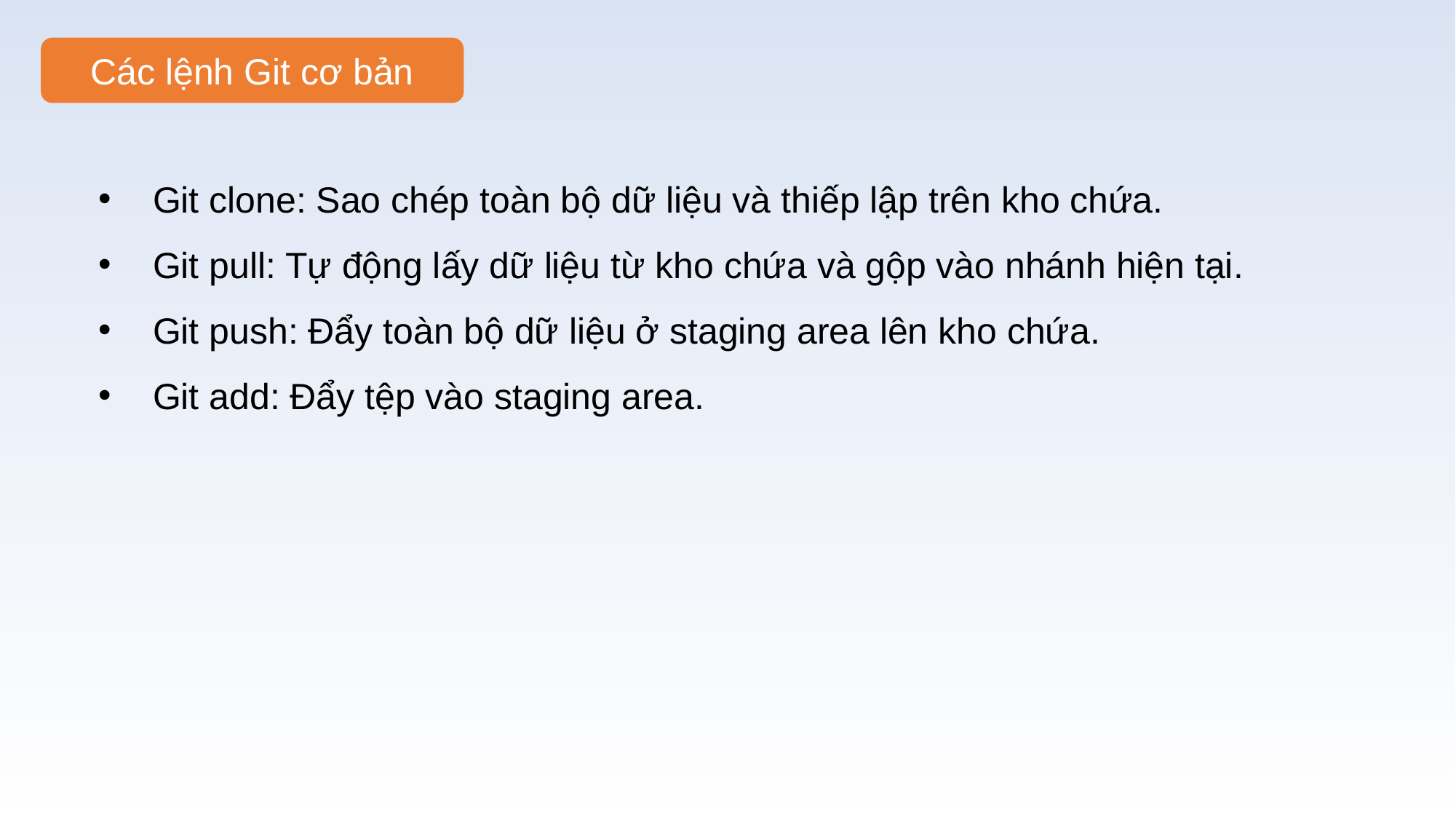

Các lệnh Git cơ bản
Git clone: Sao chép toàn bộ dữ liệu và thiếp lập trên kho chứa.
Git pull: Tự động lấy dữ liệu từ kho chứa và gộp vào nhánh hiện tại.
Git push: Đẩy toàn bộ dữ liệu ở staging area lên kho chứa.
Git add: Đẩy tệp vào staging area.